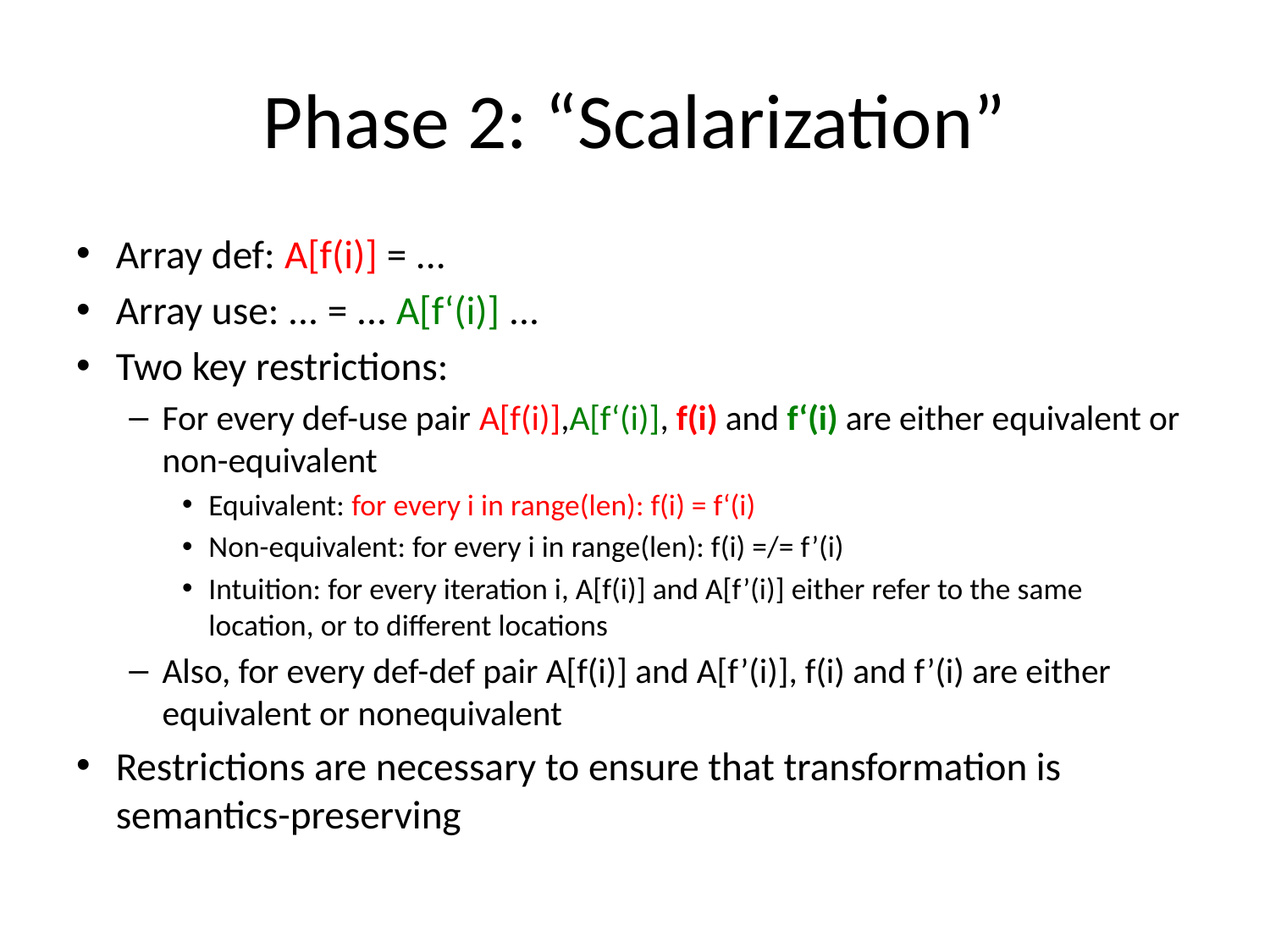

# Phase 2: “Scalarization”
Array def: A[f(i)] = ...
Array use: ... = ... A[f‘(i)] ...
Two key restrictions:
For every def-use pair A[f(i)],A[f‘(i)], f(i) and f‘(i) are either equivalent or non-equivalent
Equivalent: for every i in range(len): f(i) = f‘(i)
Non-equivalent: for every i in range(len): f(i) =/= f’(i)
Intuition: for every iteration i, A[f(i)] and A[f’(i)] either refer to the same location, or to different locations
Also, for every def-def pair A[f(i)] and A[f’(i)], f(i) and f’(i) are either equivalent or nonequivalent
Restrictions are necessary to ensure that transformation is semantics-preserving